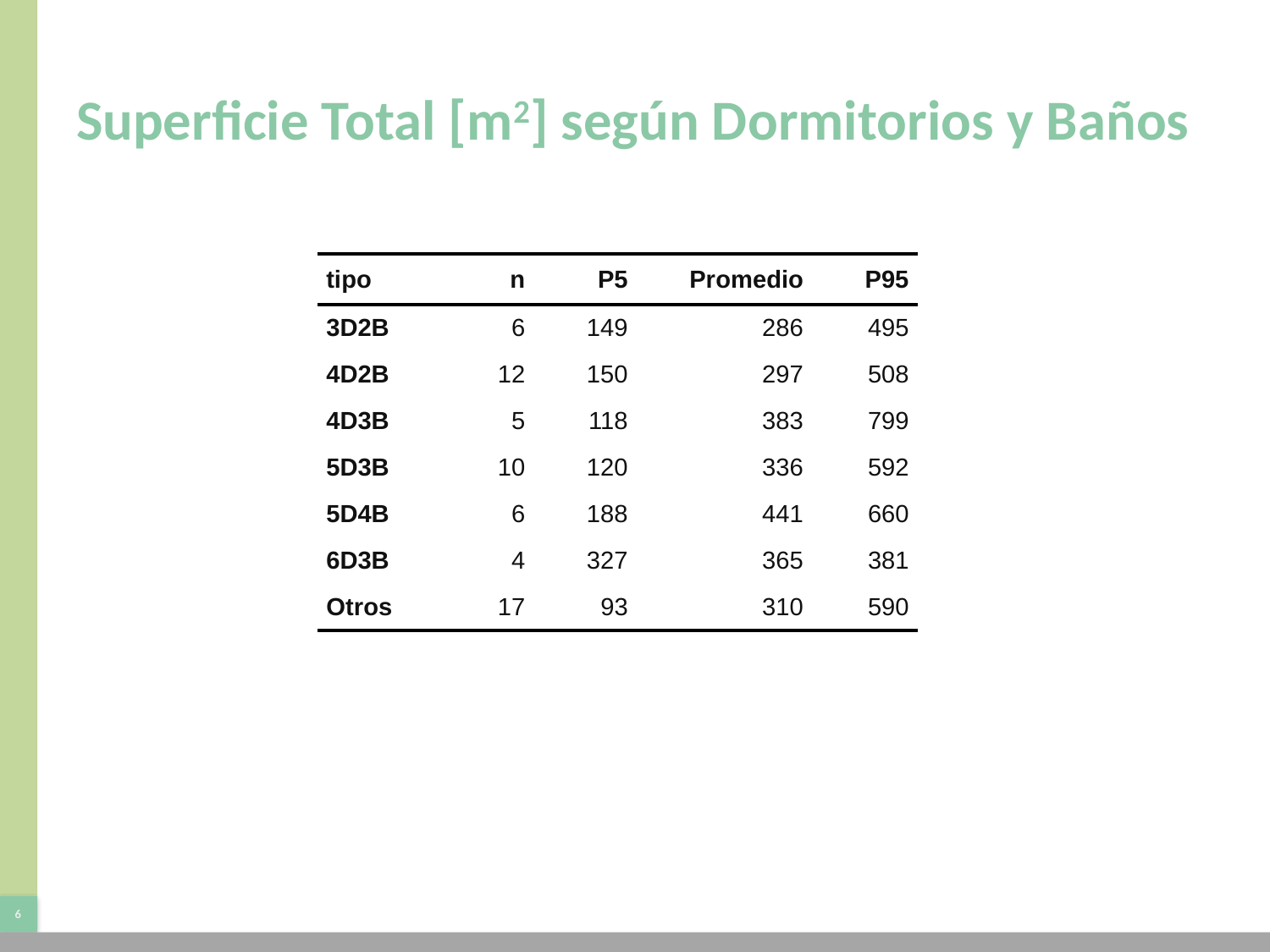

# Superficie Total [m2] según Dormitorios y Baños
| tipo | n | P5 | Promedio | P95 |
| --- | --- | --- | --- | --- |
| 3D2B | 6 | 149 | 286 | 495 |
| 4D2B | 12 | 150 | 297 | 508 |
| 4D3B | 5 | 118 | 383 | 799 |
| 5D3B | 10 | 120 | 336 | 592 |
| 5D4B | 6 | 188 | 441 | 660 |
| 6D3B | 4 | 327 | 365 | 381 |
| Otros | 17 | 93 | 310 | 590 |